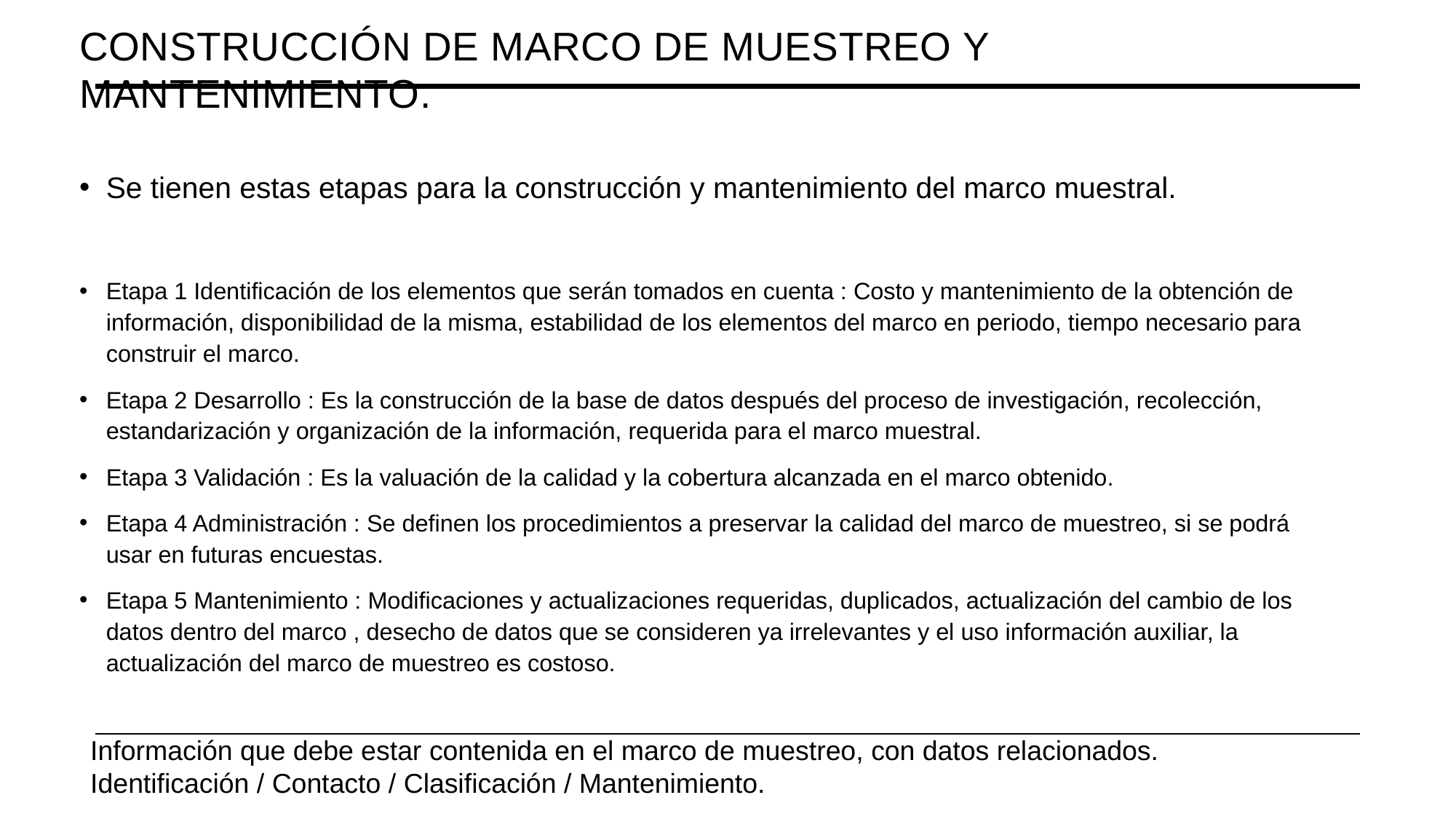

# Construcción de marco de muestreo y mantenimiento.
Se tienen estas etapas para la construcción y mantenimiento del marco muestral.

Etapa 1 Identificación de los elementos que serán tomados en cuenta : Costo y mantenimiento de la obtención de información, disponibilidad de la misma, estabilidad de los elementos del marco en periodo, tiempo necesario para construir el marco.
Etapa 2 Desarrollo : Es la construcción de la base de datos después del proceso de investigación, recolección, estandarización y organización de la información, requerida para el marco muestral.
Etapa 3 Validación : Es la valuación de la calidad y la cobertura alcanzada en el marco obtenido.
Etapa 4 Administración : Se definen los procedimientos a preservar la calidad del marco de muestreo, si se podrá usar en futuras encuestas.
Etapa 5 Mantenimiento : Modificaciones y actualizaciones requeridas, duplicados, actualización del cambio de los datos dentro del marco , desecho de datos que se consideren ya irrelevantes y el uso información auxiliar, la actualización del marco de muestreo es costoso.

Información que debe estar contenida en el marco de muestreo, con datos relacionados.
Identificación / Contacto / Clasificación / Mantenimiento.